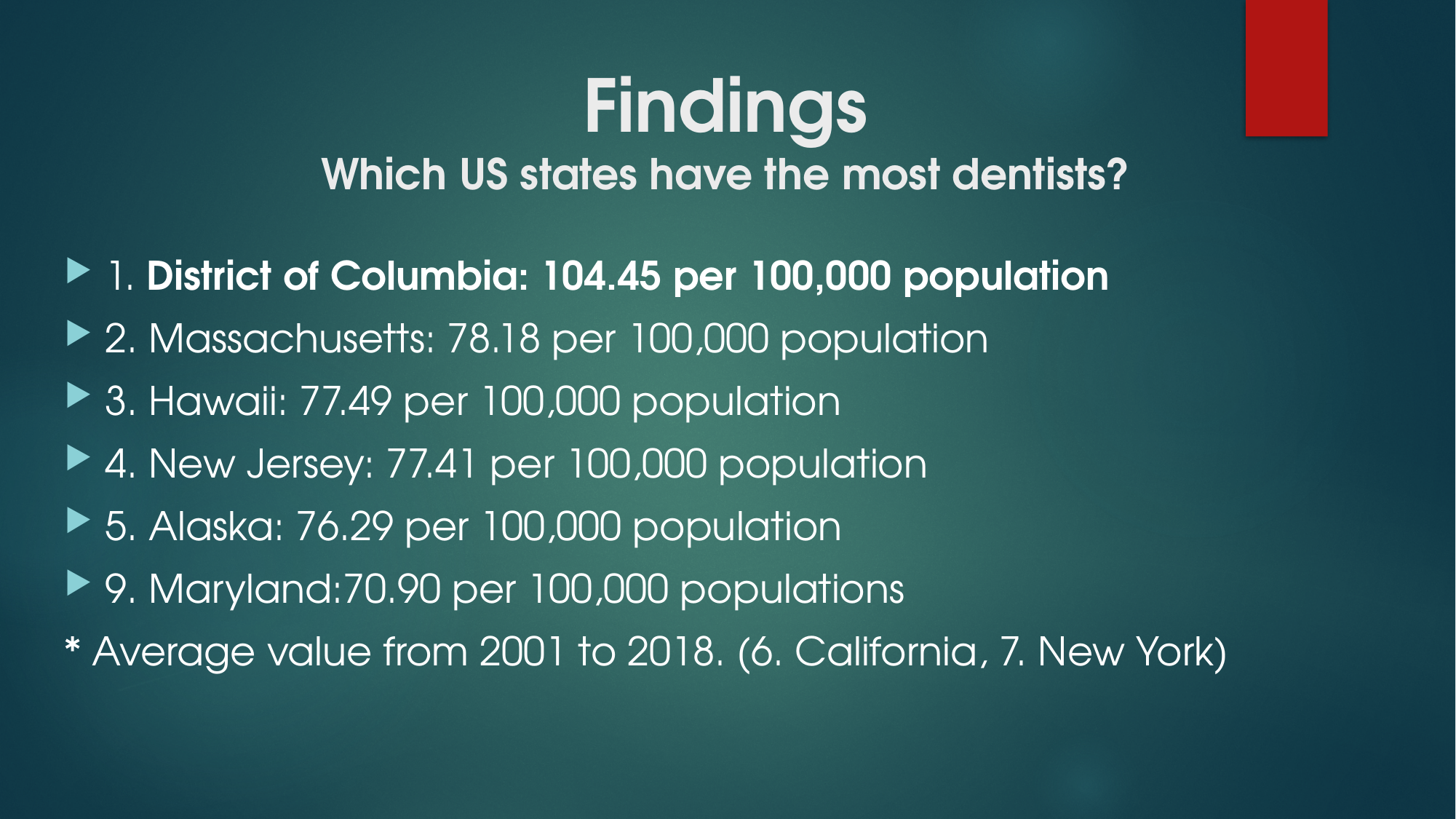

# Findings Which US states have the most dentists?
1. District of Columbia: 104.45 per 100,000 population
2. Massachusetts: 78.18 per 100,000 population
3. Hawaii: 77.49 per 100,000 population
4. New Jersey: 77.41 per 100,000 population
5. Alaska: 76.29 per 100,000 population
9. Maryland:70.90 per 100,000 populations
* Average value from 2001 to 2018. (6. California, 7. New York)